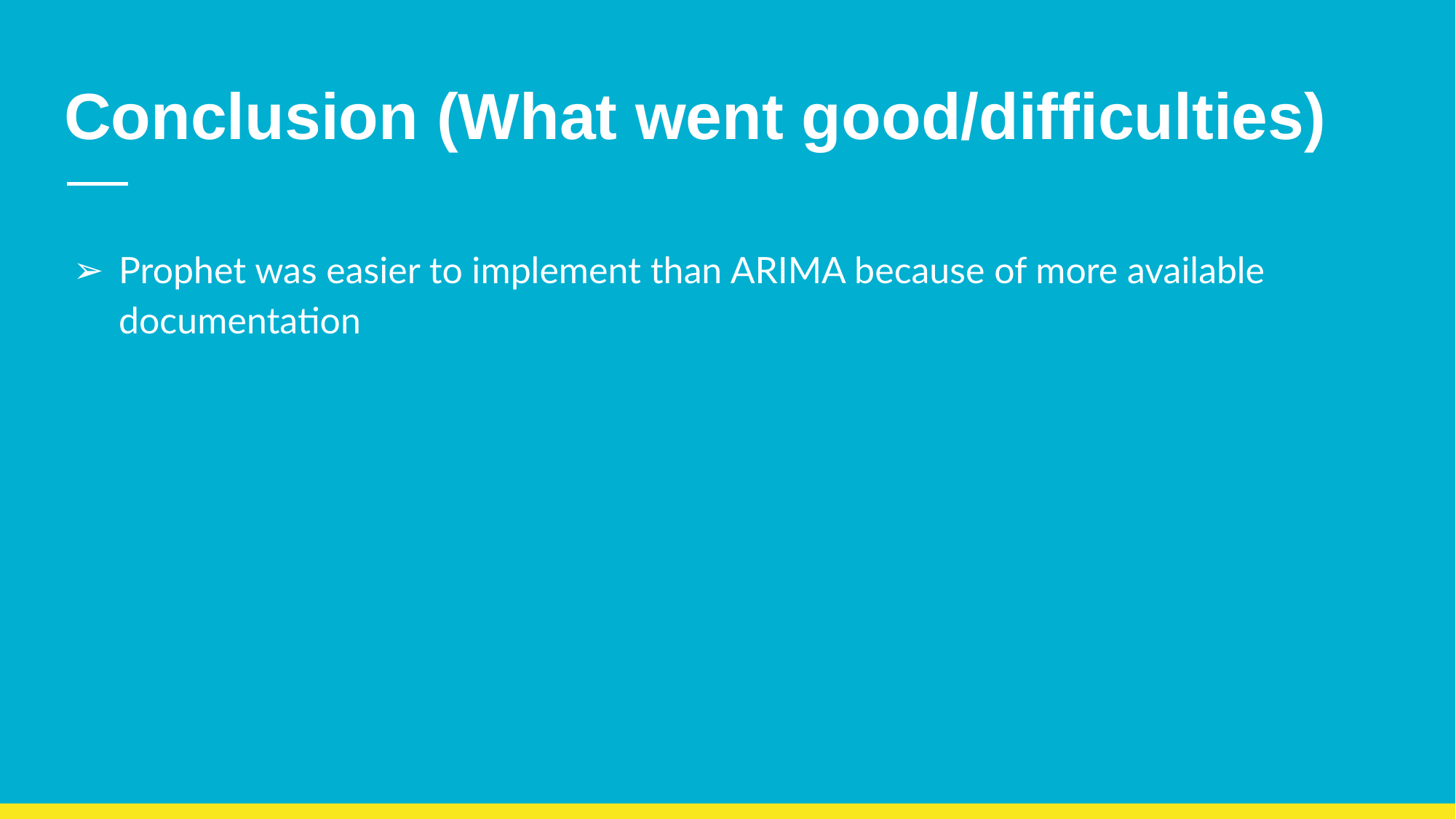

# Conclusion (What went good/difficulties)
Prophet was easier to implement than ARIMA because of more available documentation